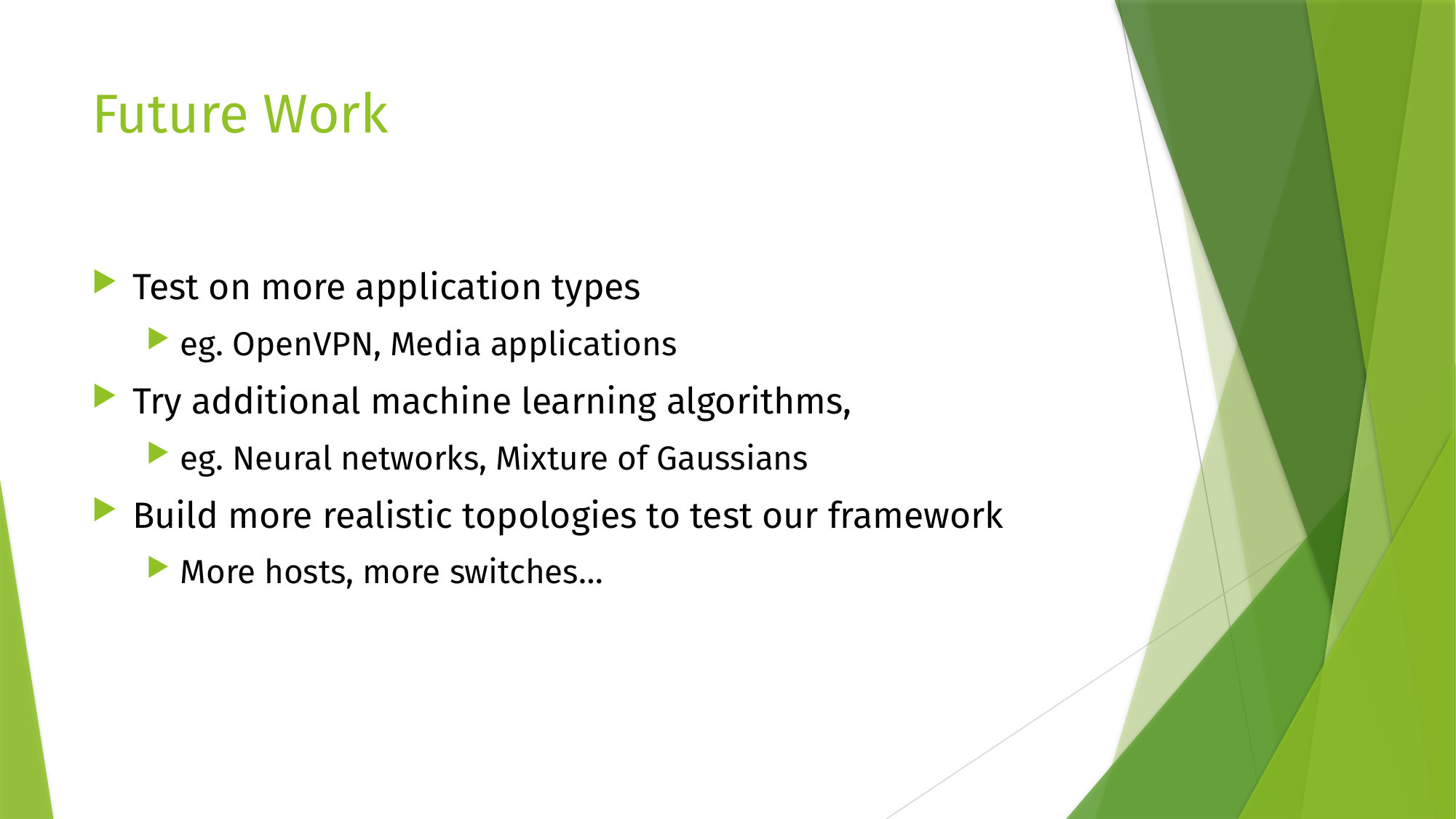

# Future Work
Test on more application types
eg. OpenVPN, Media applications
Try additional machine learning algorithms,
eg. Neural networks, Mixture of Gaussians
Build more realistic topologies to test our framework
More hosts, more switches…